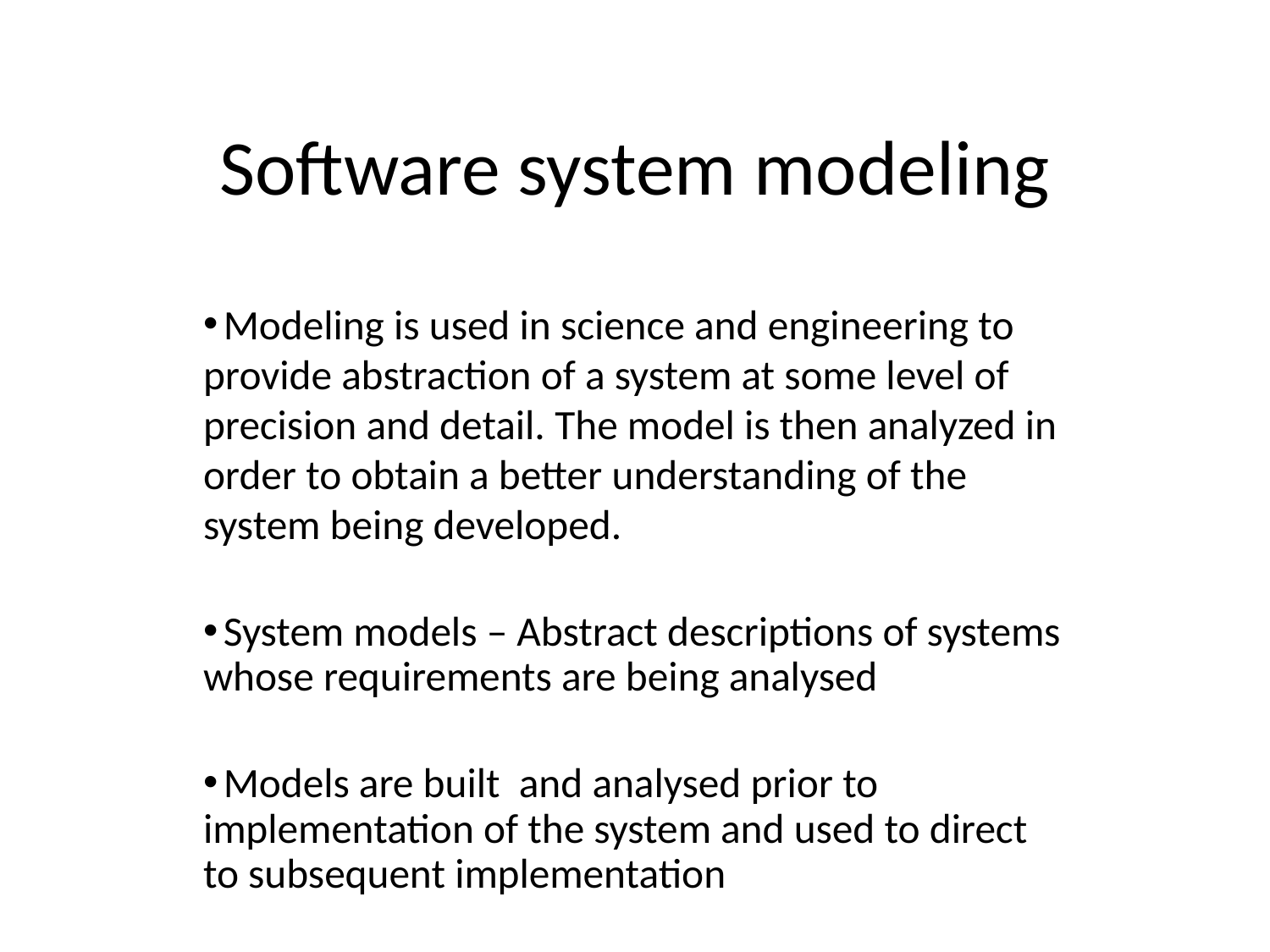

# Software system modeling

 Modeling is used in science and engineering to provide abstraction of a system at some level of precision and detail. The model is then analyzed in order to obtain a better understanding of the system being developed.

 System models – Abstract descriptions of systems whose requirements are being analysed

 Models are built  and analysed prior to implementation of the system and used to direct to subsequent implementation